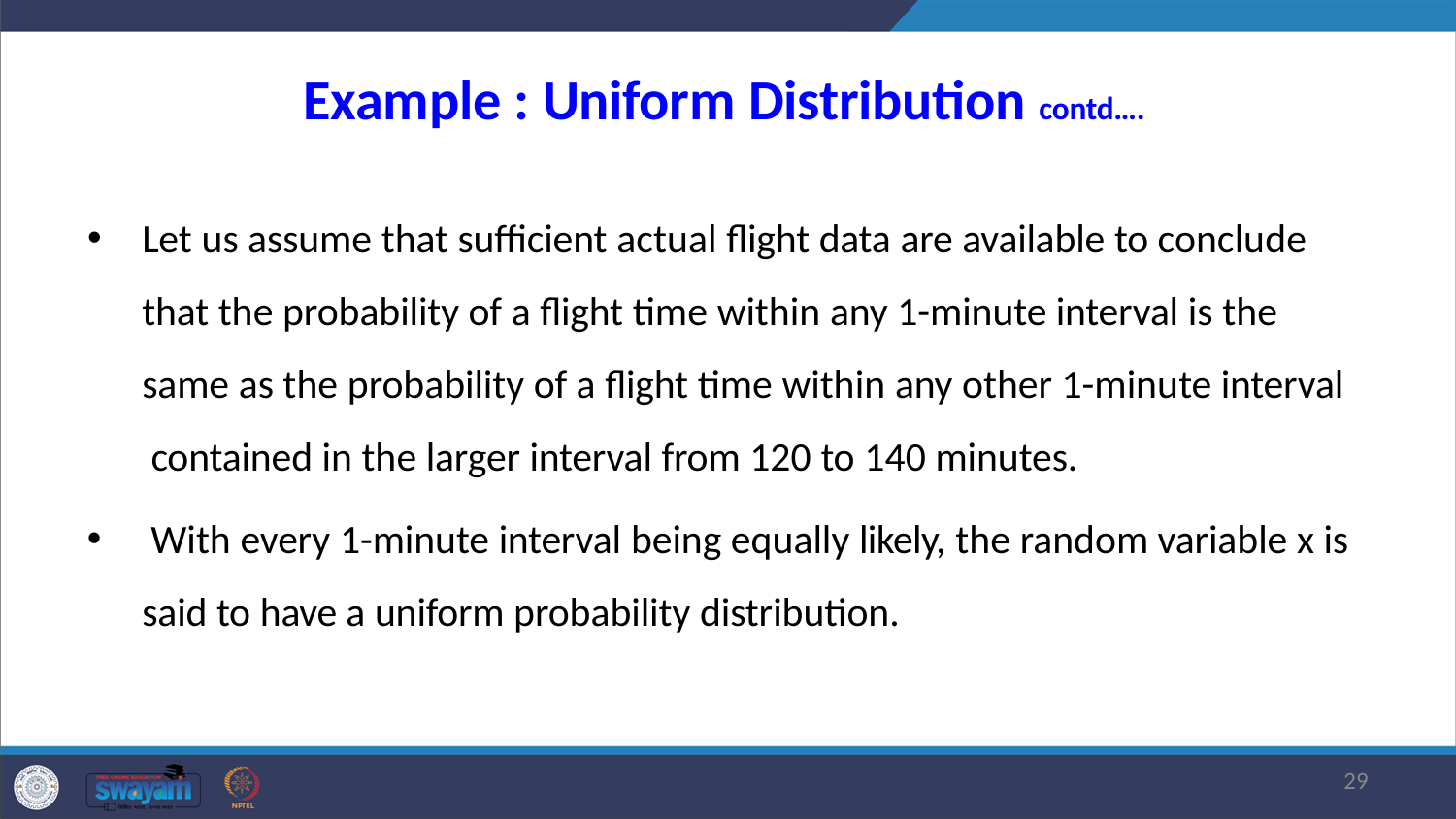

# Example : Uniform Distribution contd….
Let us assume that sufficient actual flight data are available to conclude  that the probability of a flight time within any 1-minute interval is the  same as the probability of a flight time within any other 1-minute interval  contained in the larger interval from 120 to 140 minutes.
With every 1-minute interval being equally likely, the random variable x is
said to have a uniform probability distribution.
29